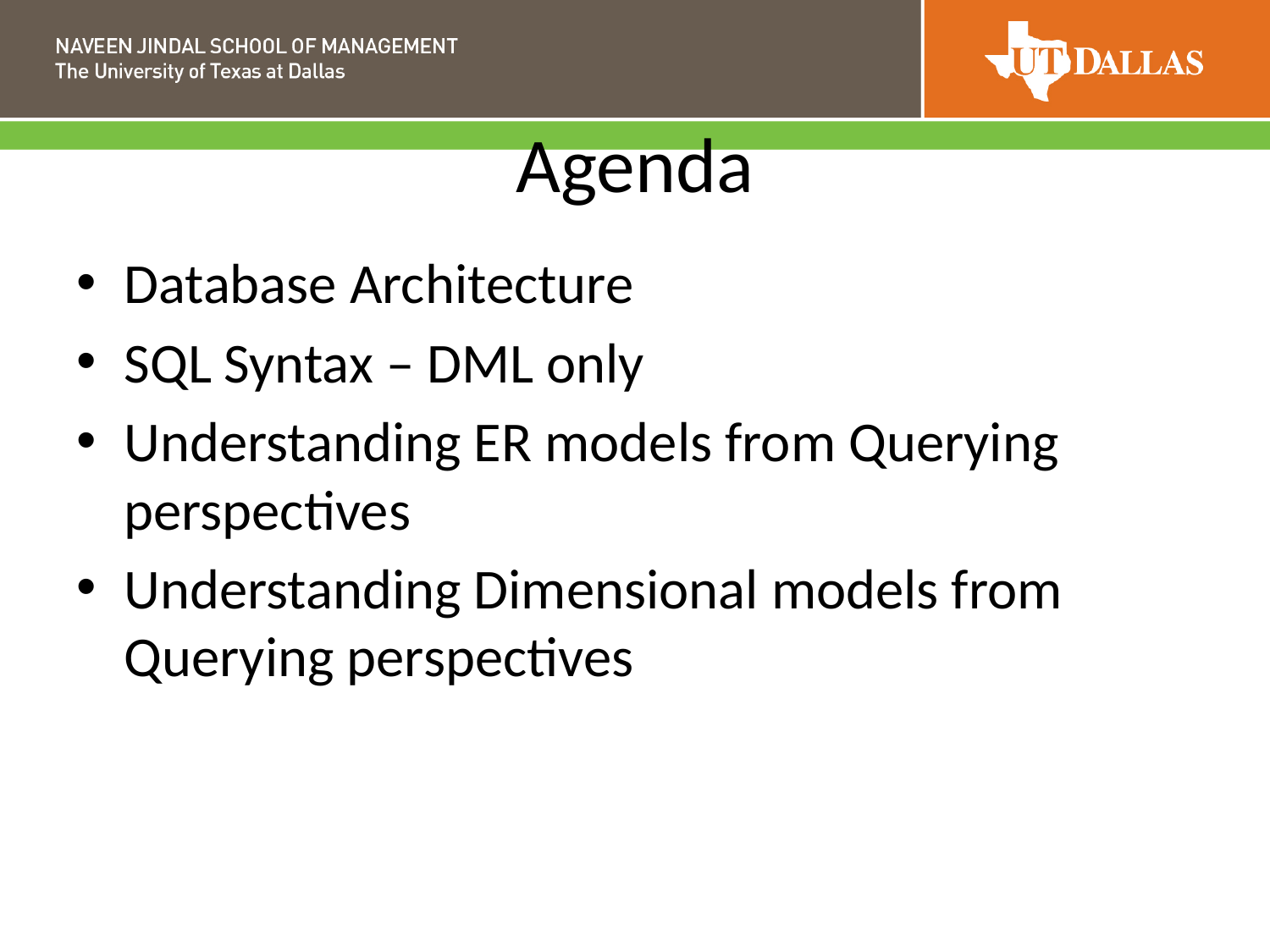

# Agenda
Database Architecture
SQL Syntax – DML only
Understanding ER models from Querying perspectives
Understanding Dimensional models from Querying perspectives